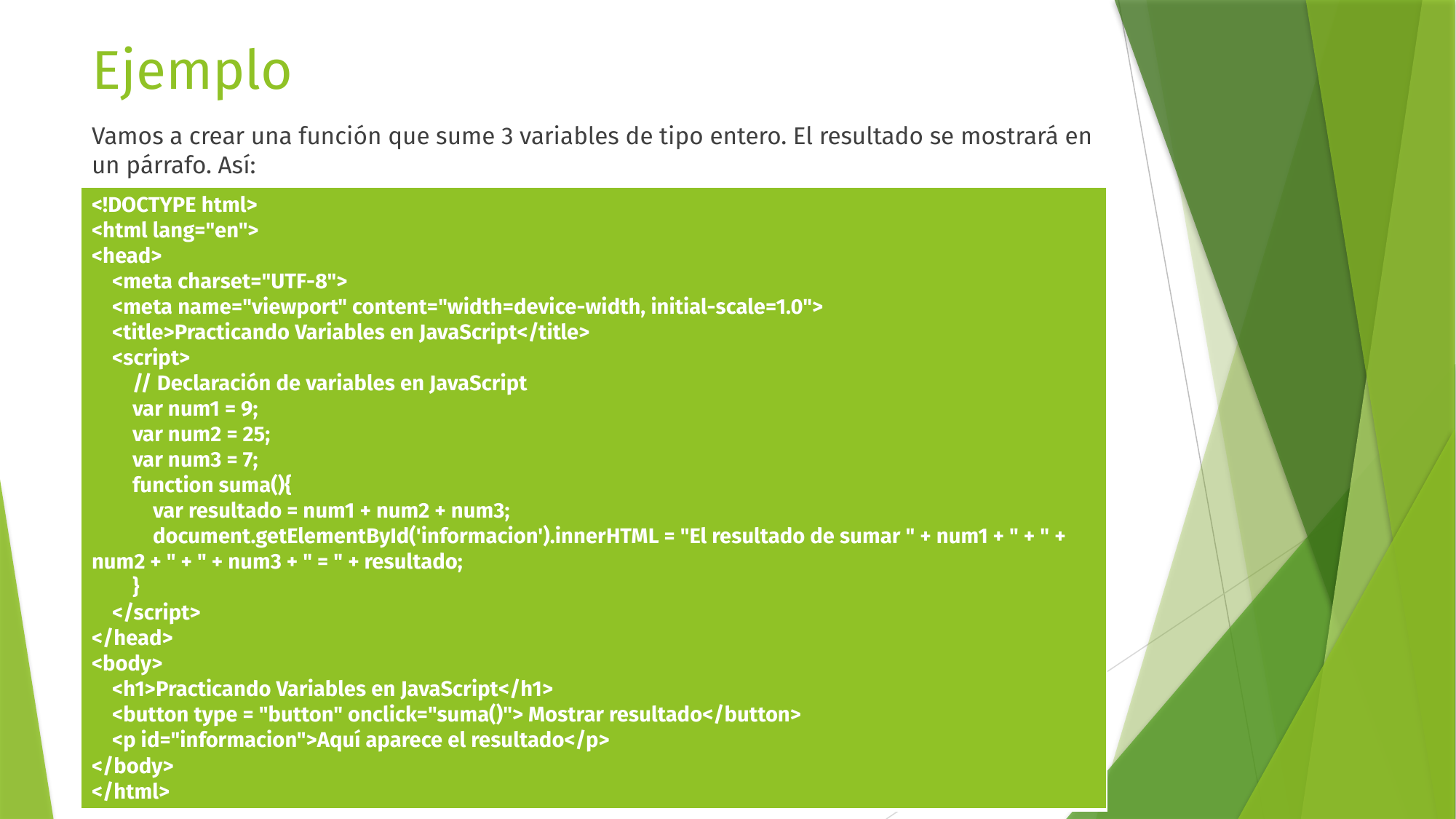

# Ejemplo
Vamos a crear una función que sume 3 variables de tipo entero. El resultado se mostrará en un párrafo. Así:
| <!DOCTYPE html> <html lang="en"> <head> <meta charset="UTF-8"> <meta name="viewport" content="width=device-width, initial-scale=1.0"> <title>Practicando Variables en JavaScript</title> <script> // Declaración de variables en JavaScript var num1 = 9; var num2 = 25; var num3 = 7; function suma(){ var resultado = num1 + num2 + num3; document.getElementById('informacion').innerHTML = "El resultado de sumar " + num1 + " + " + num2 + " + " + num3 + " = " + resultado; } </script> </head> <body> <h1>Practicando Variables en JavaScript</h1> <button type = "button" onclick="suma()"> Mostrar resultado</button> <p id="informacion">Aquí aparece el resultado</p> </body> </html> |
| --- |